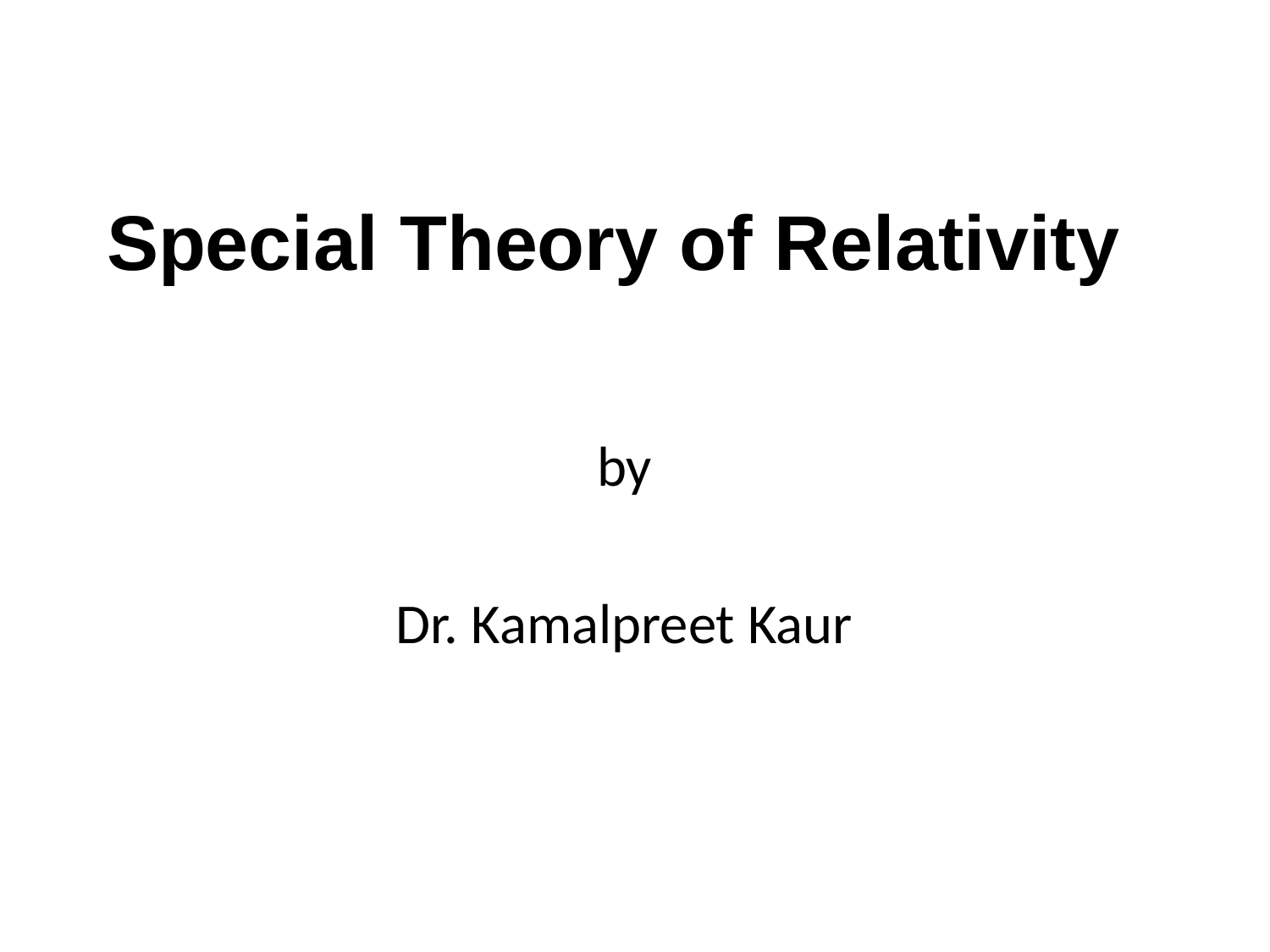

# Special Theory of Relativity
by

Dr. Kamalpreet Kaur